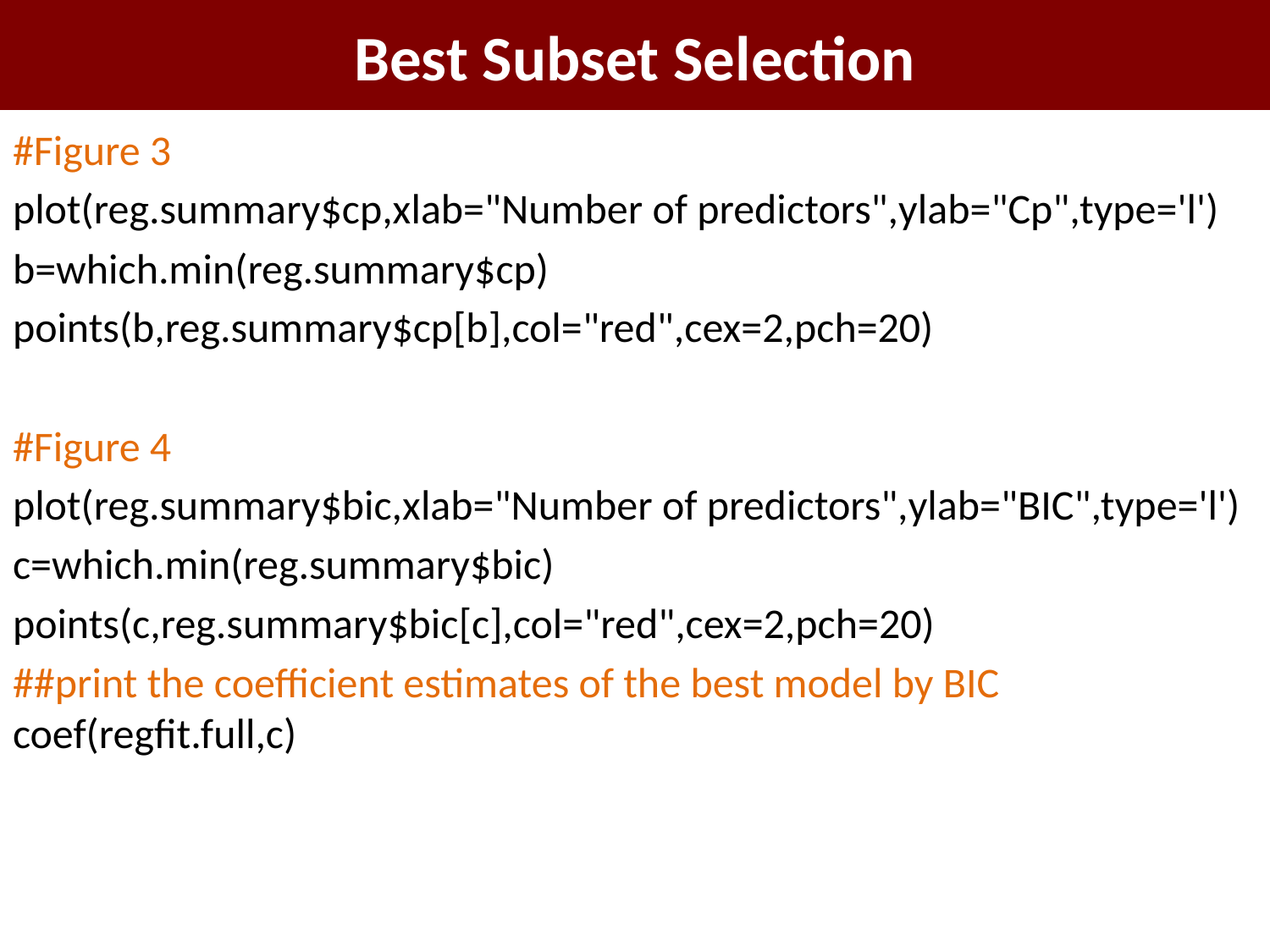

# Best Subset Selection
#Figure 3
plot(reg.summary$cp,xlab="Number of predictors",ylab="Cp",type='l')
b=which.min(reg.summary$cp)
points(b,reg.summary$cp[b],col="red",cex=2,pch=20)

#Figure 4
plot(reg.summary$bic,xlab="Number of predictors",ylab="BIC",type='l')
c=which.min(reg.summary$bic)
points(c,reg.summary$bic[c],col="red",cex=2,pch=20)
##print the coefficient estimates of the best model by BIC coef(regfit.full,c)